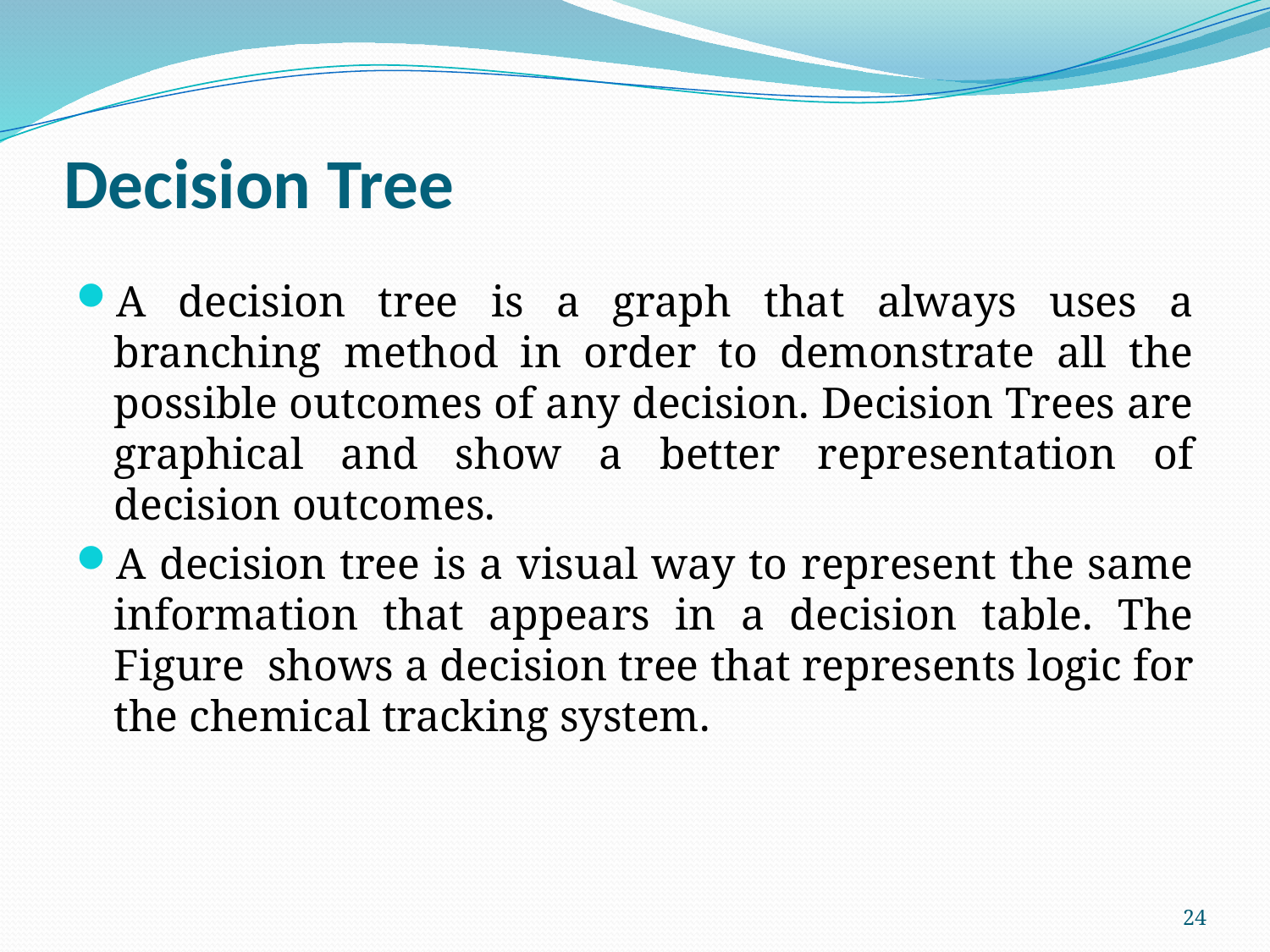

# Decision Tree
A decision tree is a graph that always uses a branching method in order to demonstrate all the possible outcomes of any decision. Decision Trees are graphical and show a better representation of decision outcomes.
A decision tree is a visual way to represent the same information that appears in a decision table. The Figure  shows a decision tree that represents logic for the chemical tracking system.
24